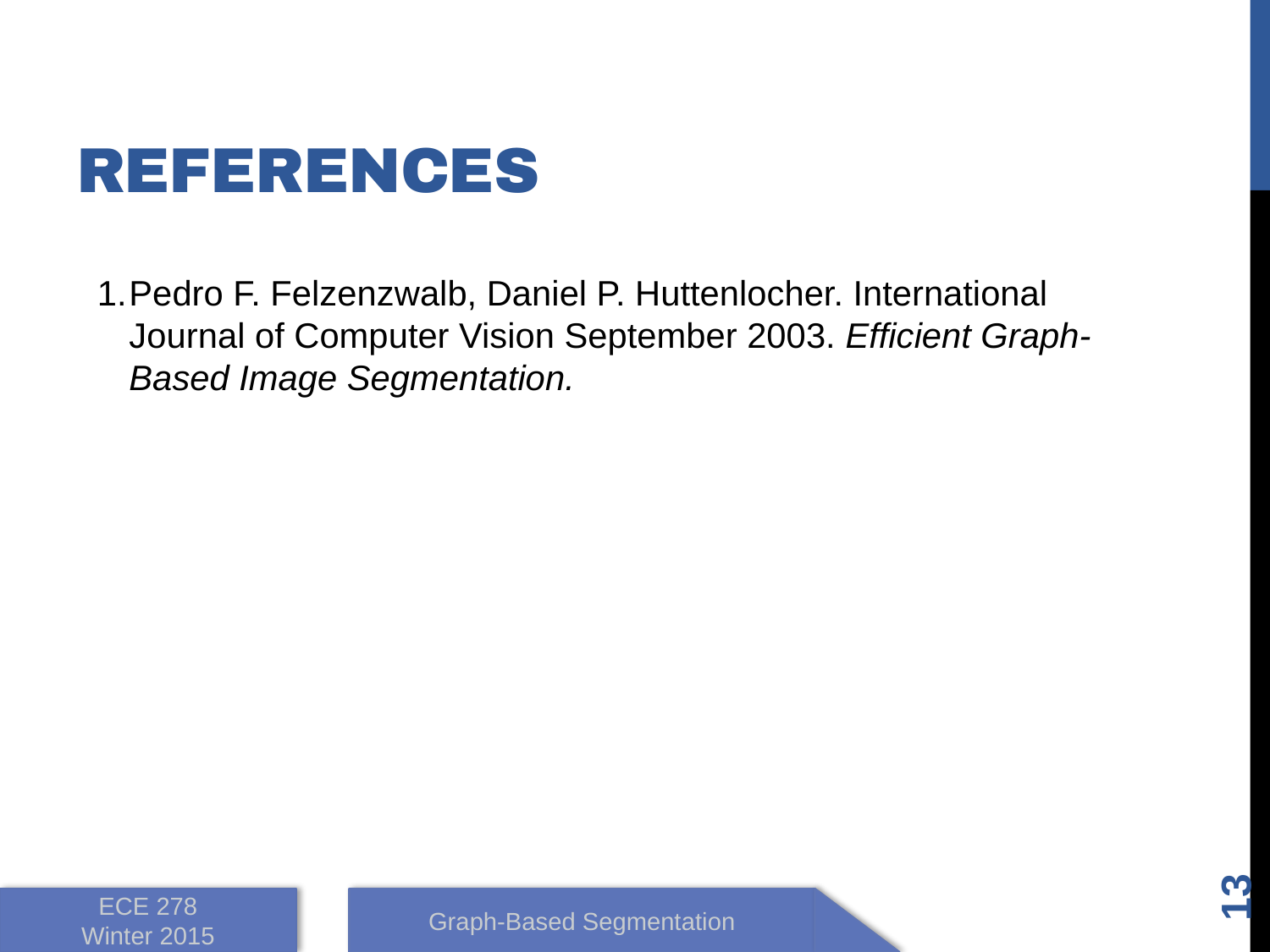

# References
Pedro F. Felzenzwalb, Daniel P. Huttenlocher. International Journal of Computer Vision September 2003. Efficient Graph-Based Image Segmentation.
13
ECE 278
Winter 2015
Graph-Based Segmentation